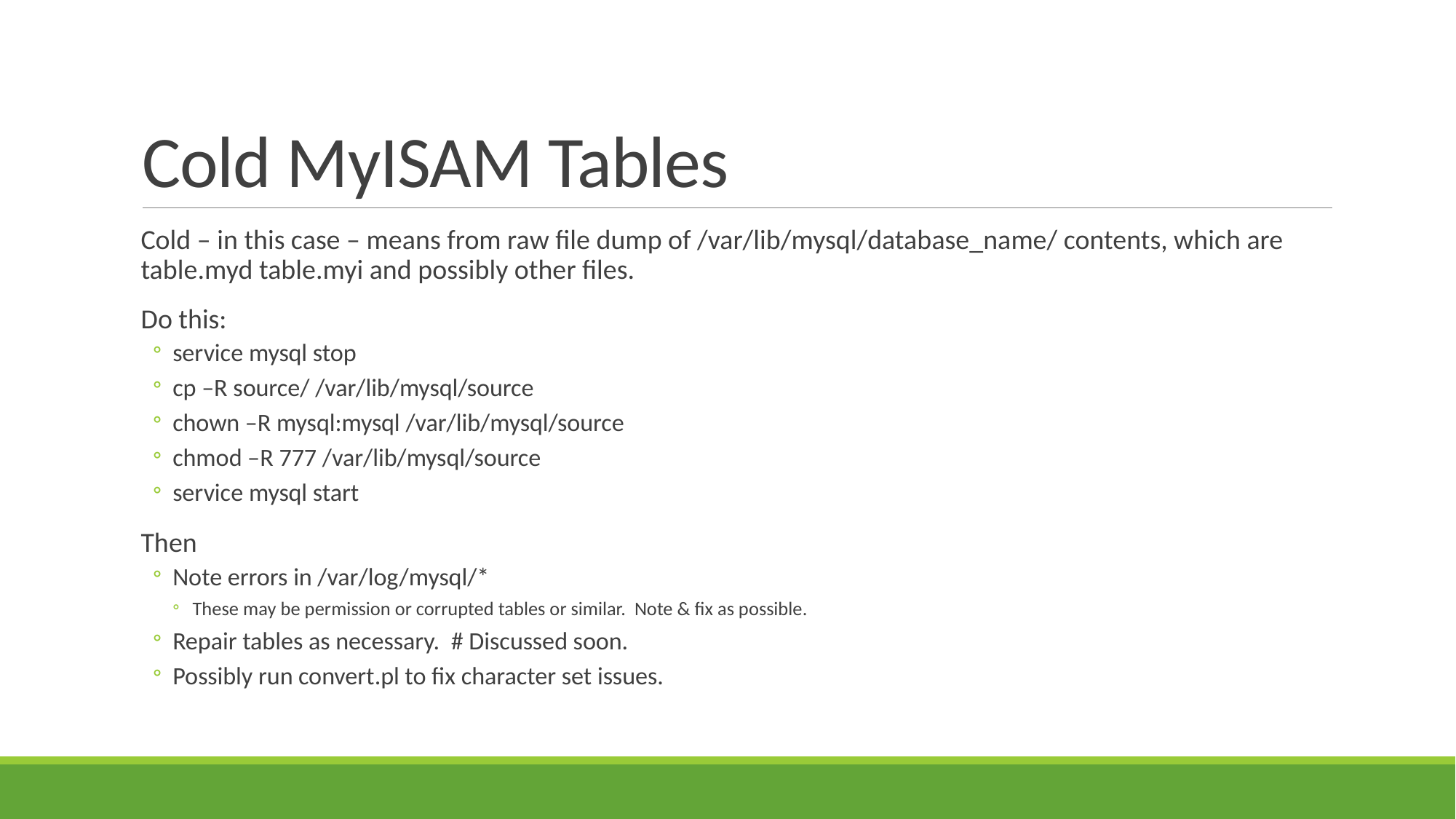

# Cold MyISAM Tables
Cold – in this case – means from raw file dump of /var/lib/mysql/database_name/ contents, which are table.myd table.myi and possibly other files.
Do this:
service mysql stop
cp –R source/ /var/lib/mysql/source
chown –R mysql:mysql /var/lib/mysql/source
chmod –R 777 /var/lib/mysql/source
service mysql start
Then
Note errors in /var/log/mysql/*
These may be permission or corrupted tables or similar.  Note & fix as possible.
Repair tables as necessary.  # Discussed soon.
Possibly run convert.pl to fix character set issues.